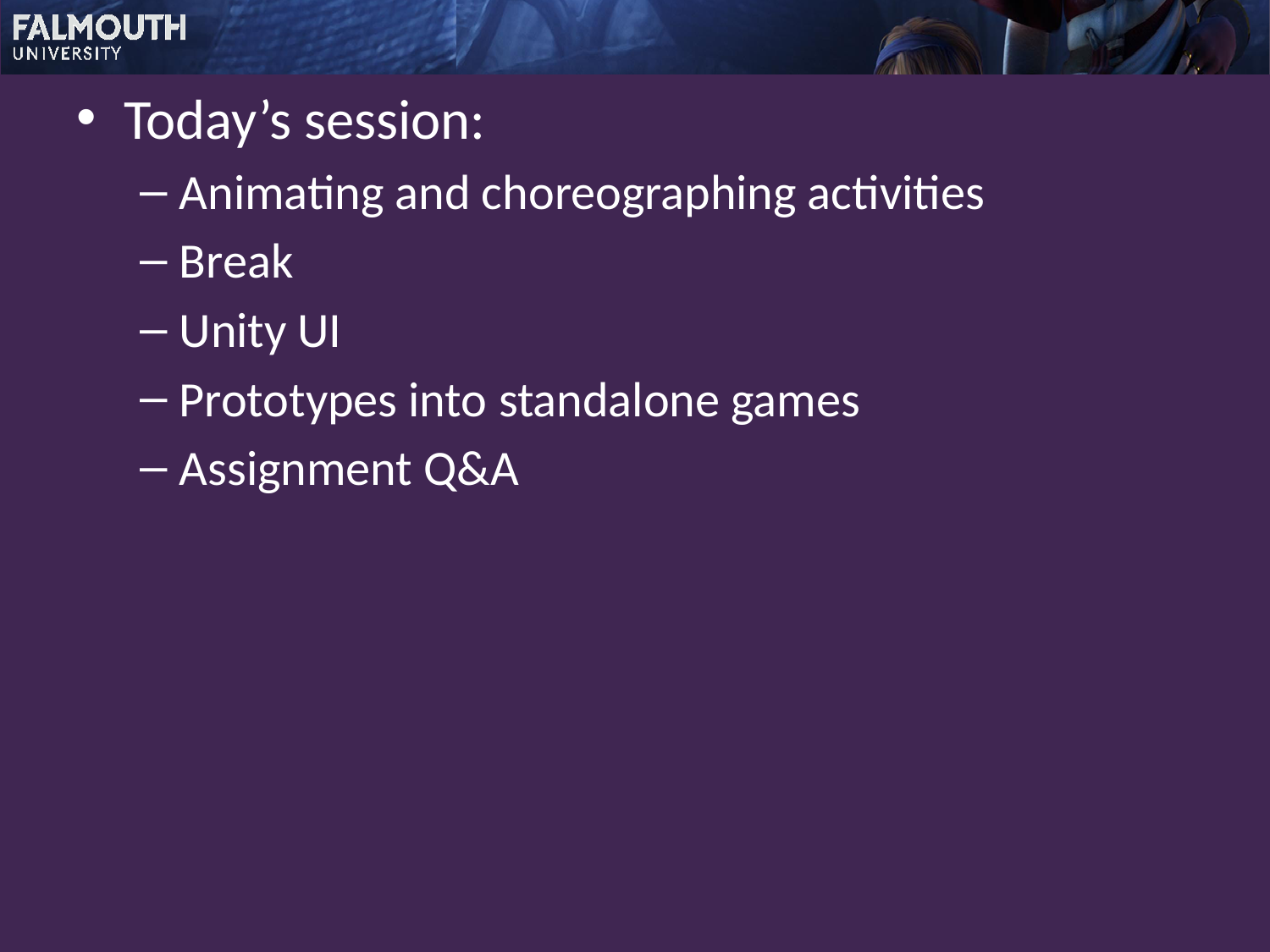

Today’s session:
Animating and choreographing activities
Break
Unity UI
Prototypes into standalone games
Assignment Q&A